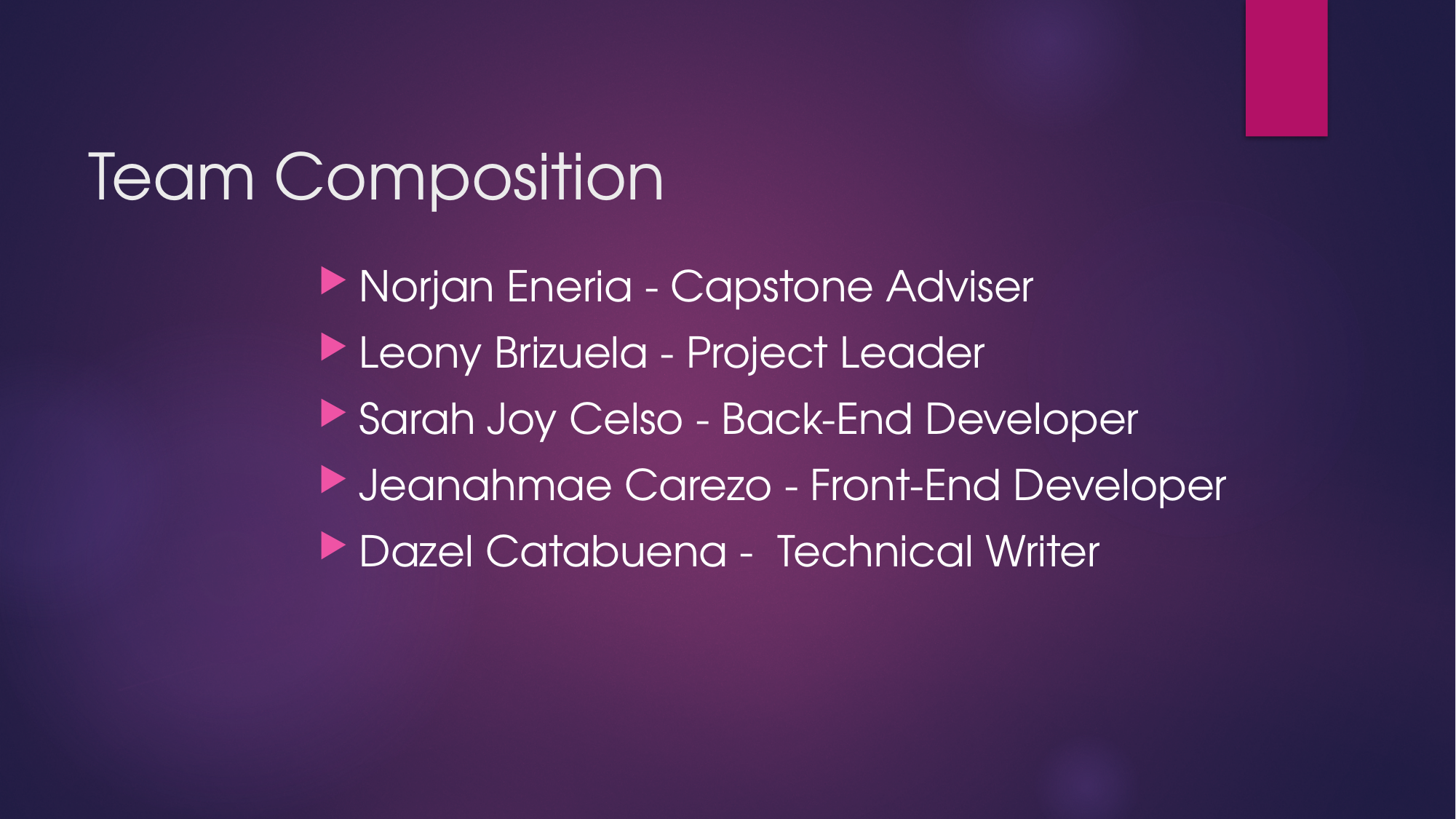

# Team Composition
Norjan Eneria - Capstone Adviser
Leony Brizuela - Project Leader
Sarah Joy Celso - Back-End Developer
Jeanahmae Carezo - Front-End Developer
Dazel Catabuena -  Technical Writer